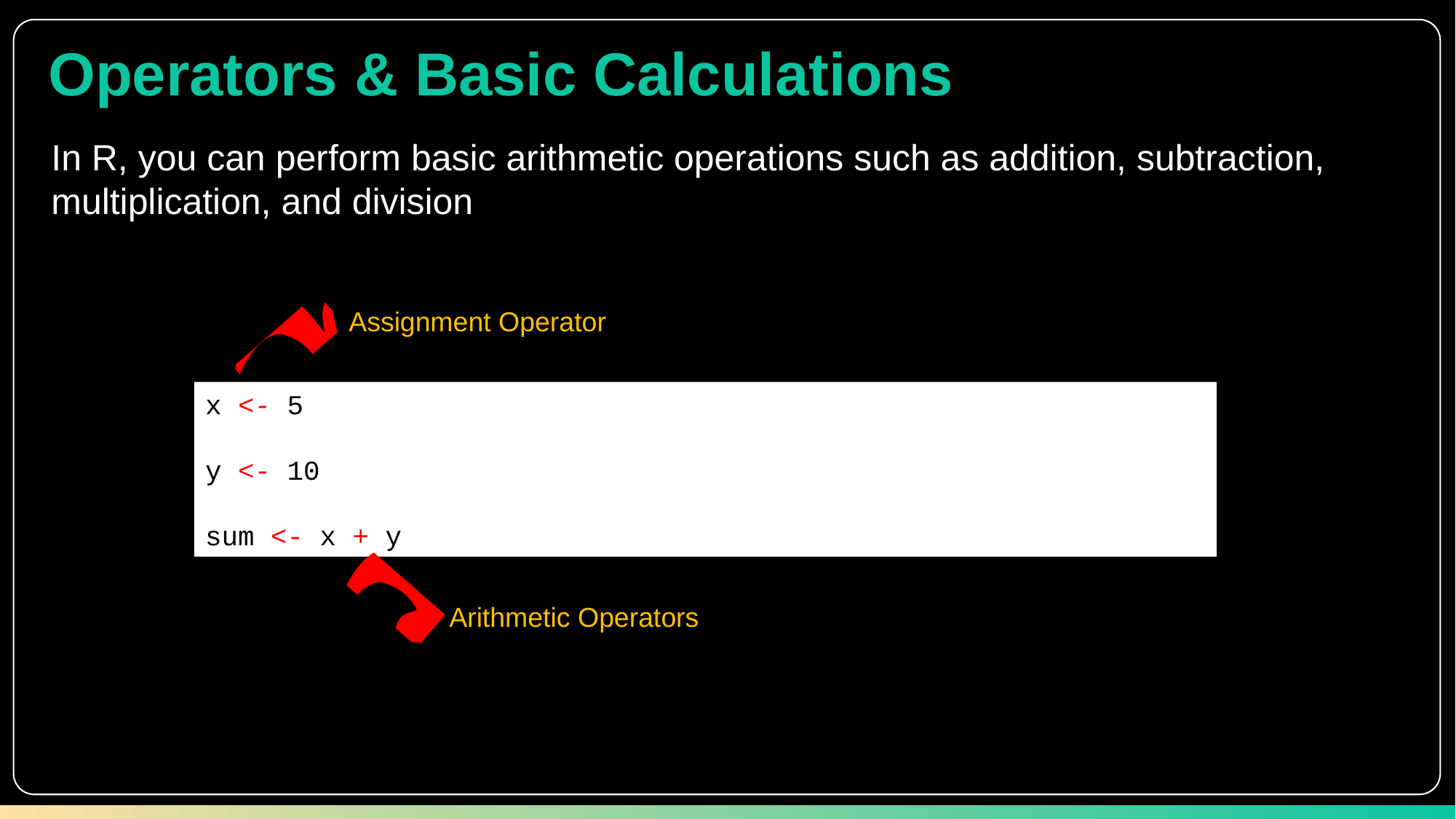

Operators & Basic Calculations
In R, you can perform basic arithmetic operations such as addition, subtraction, multiplication, and division
Assignment Operator

x <- 5

y <- 10

sum <- x + y

Arithmetic Operators